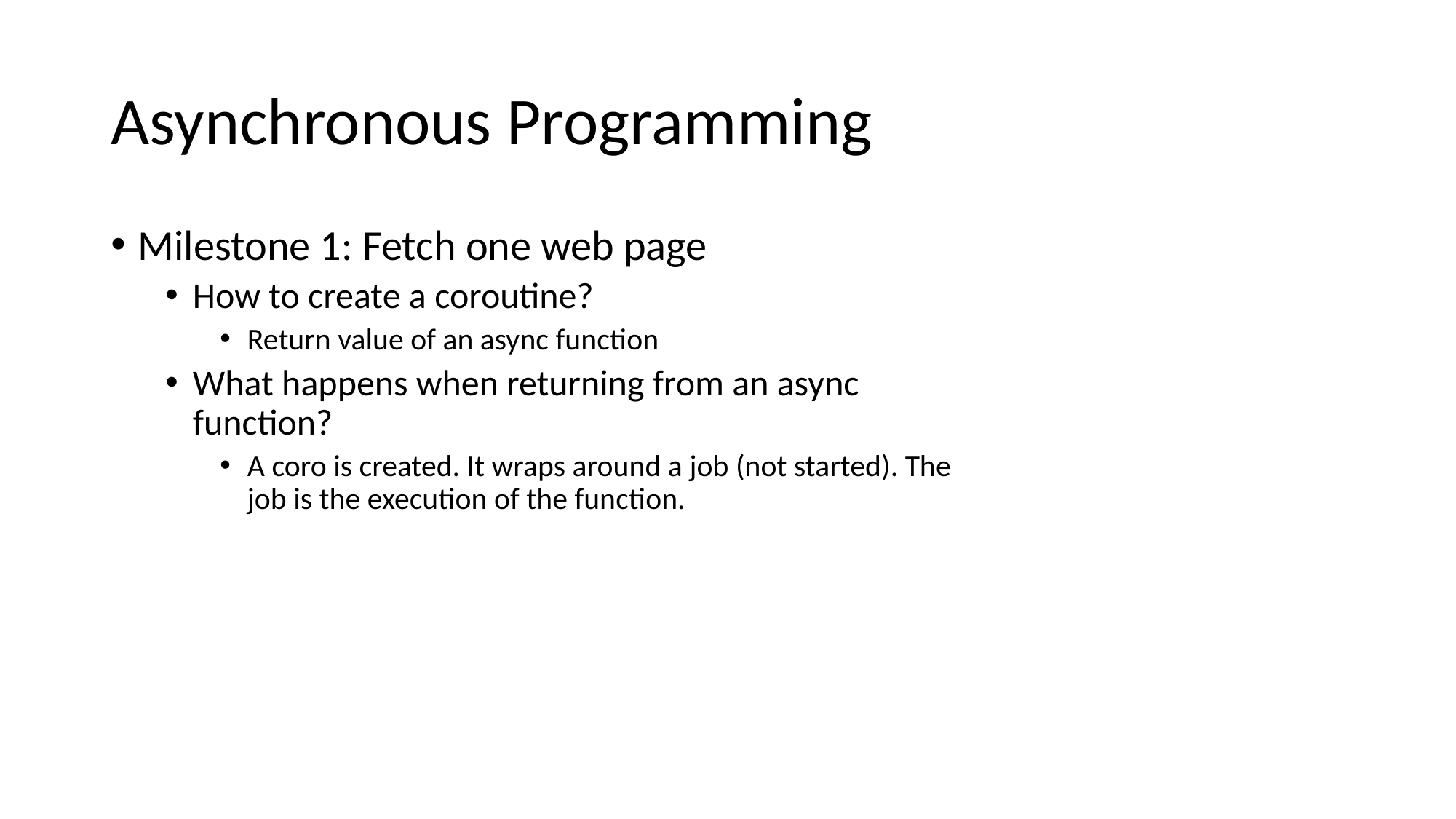

# Asynchronous Programming
Milestone 1: Fetch one web page
How to create a coroutine?
Return value of an async function
What happens when returning from an async function?
A coro is created. It wraps around a job (not started). The job is the execution of the function.